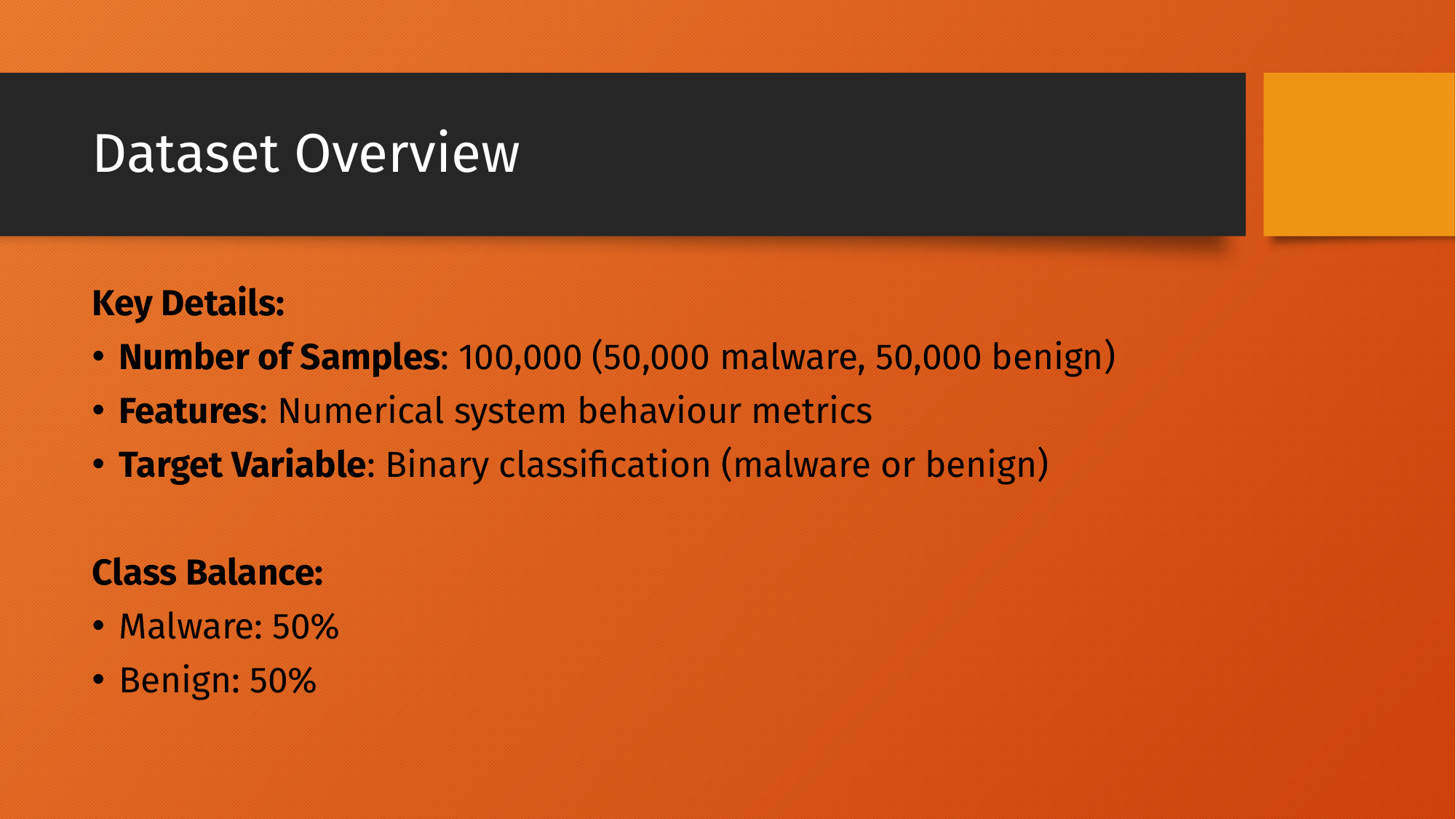

# Dataset Overview
Key Details:
Number of Samples: 100,000 (50,000 malware, 50,000 benign)
Features: Numerical system behaviour metrics
Target Variable: Binary classification (malware or benign)

Class Balance:
Malware: 50%
Benign: 50%